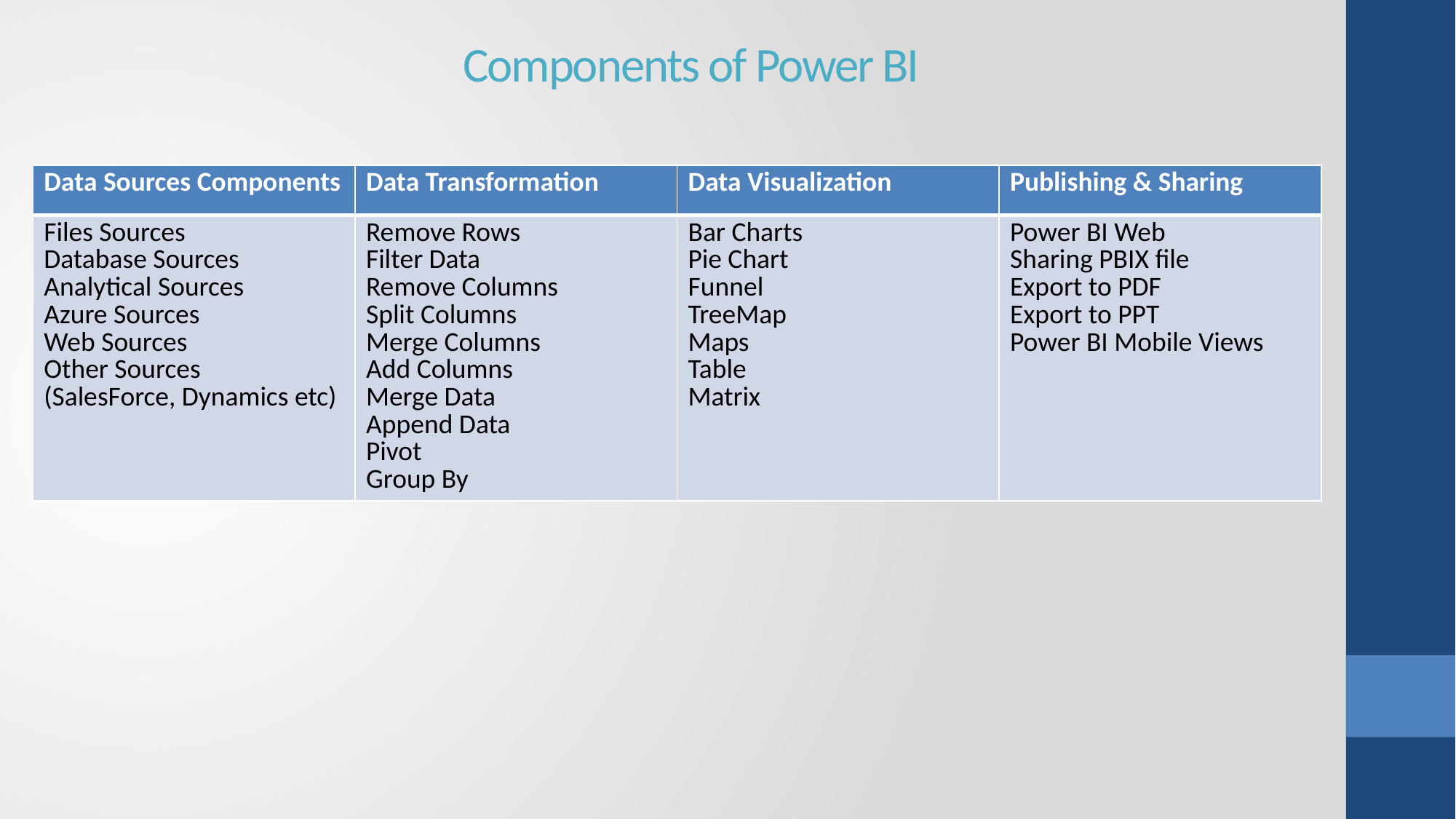

# Components of Power BI
| Data Sources Components | Data Transformation | Data Visualization | Publishing & Sharing |
| --- | --- | --- | --- |
| Files Sources Database Sources Analytical Sources Azure Sources Web Sources Other Sources (SalesForce, Dynamics etc) | Remove Rows Filter Data Remove Columns Split Columns Merge Columns Add Columns Merge Data Append Data Pivot Group By | Bar Charts Pie Chart Funnel TreeMap Maps Table Matrix | Power BI Web Sharing PBIX file Export to PDF Export to PPT Power BI Mobile Views |